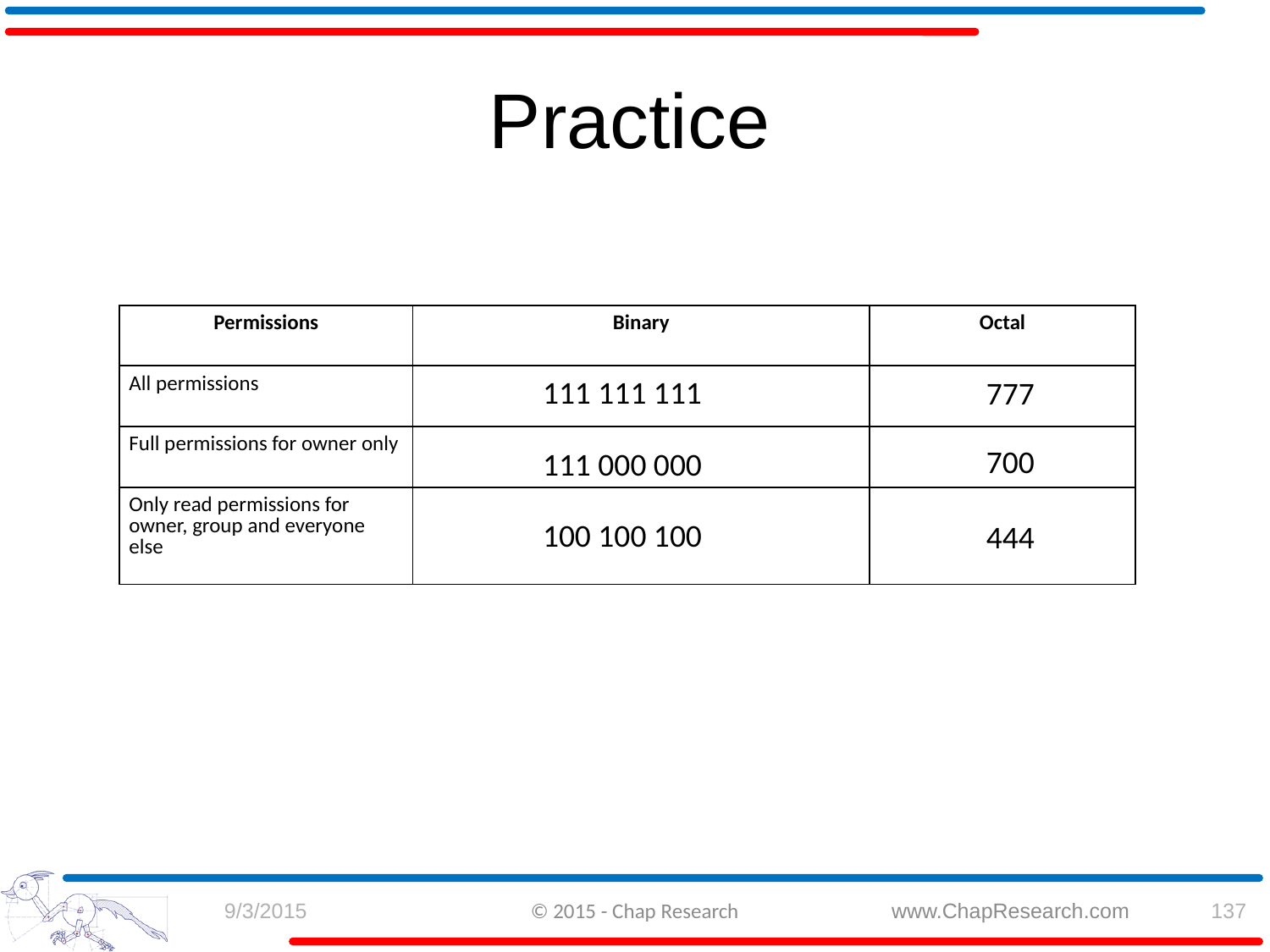

# Practice
| Permissions | Binary | Octal |
| --- | --- | --- |
| All permissions |  |  |
| Full permissions for owner only |  |  |
| Only read permissions for owner, group and everyone else |  |  |
111 111 111
777
700
111 000 000
100 100 100
444
9/3/2015
© 2015 - Chap Research
137